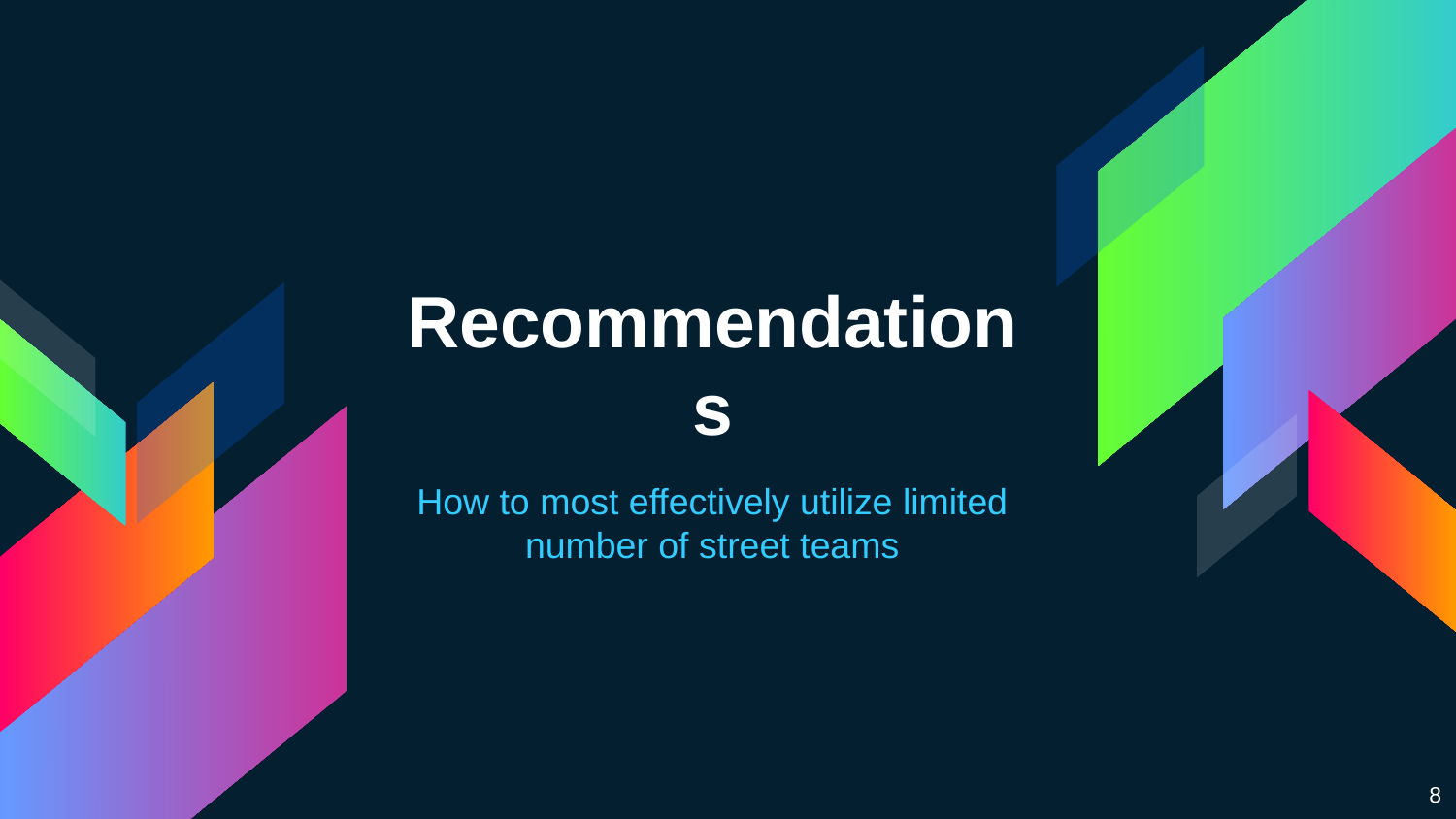

# Recommendations
How to most effectively utilize limited number of street teams
8